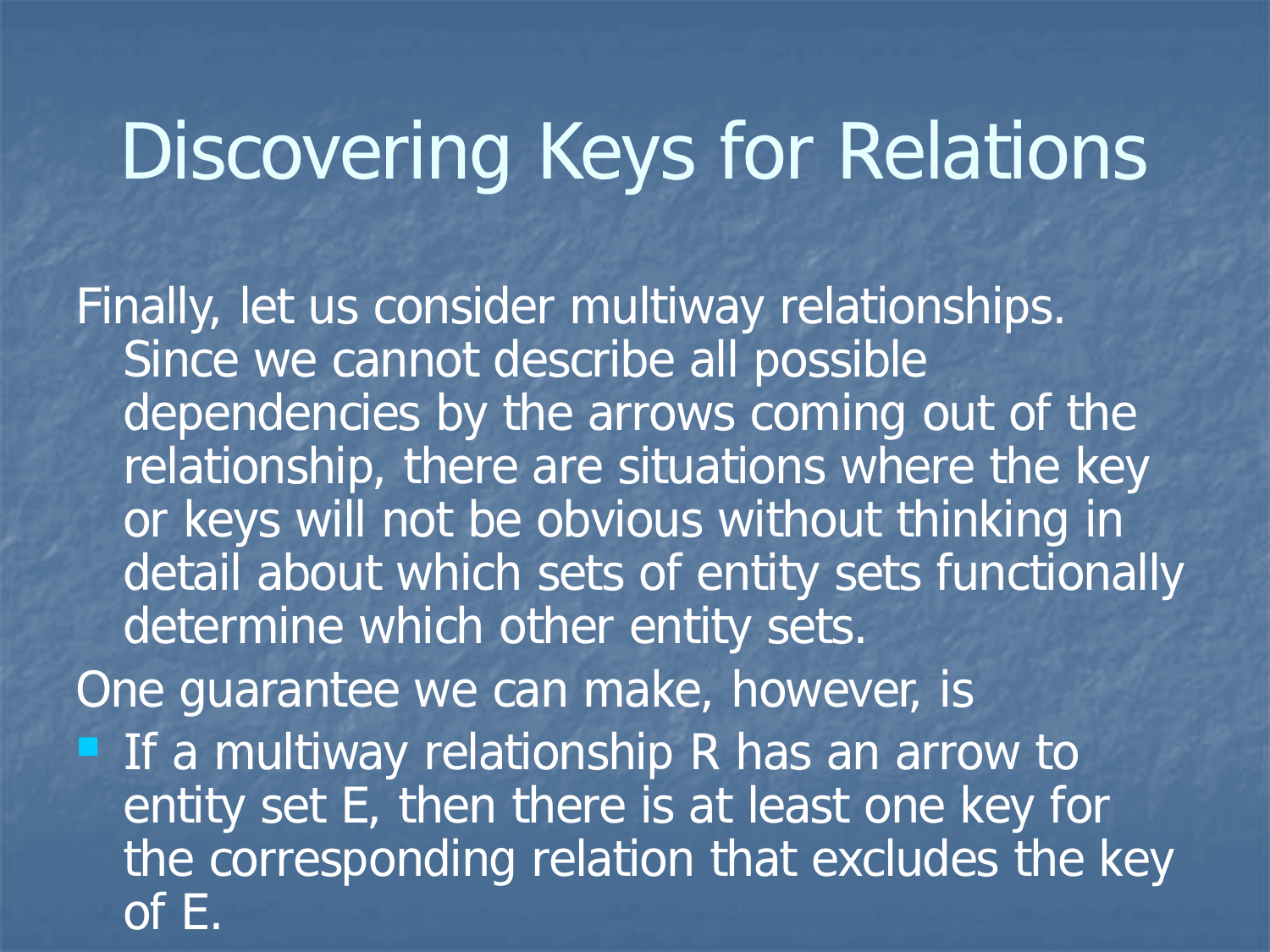

# Discovering Keys for Relations
Finally, let us consider multiway relationships. Since we cannot describe all possible dependencies by the arrows coming out of the relationship, there are situations where the key or keys will not be obvious without thinking in detail about which sets of entity sets functionally determine which other entity sets.
One guarantee we can make, however, is
If a multiway relationship R has an arrow to entity set E, then there is at least one key for the corresponding relation that excludes the key of E.